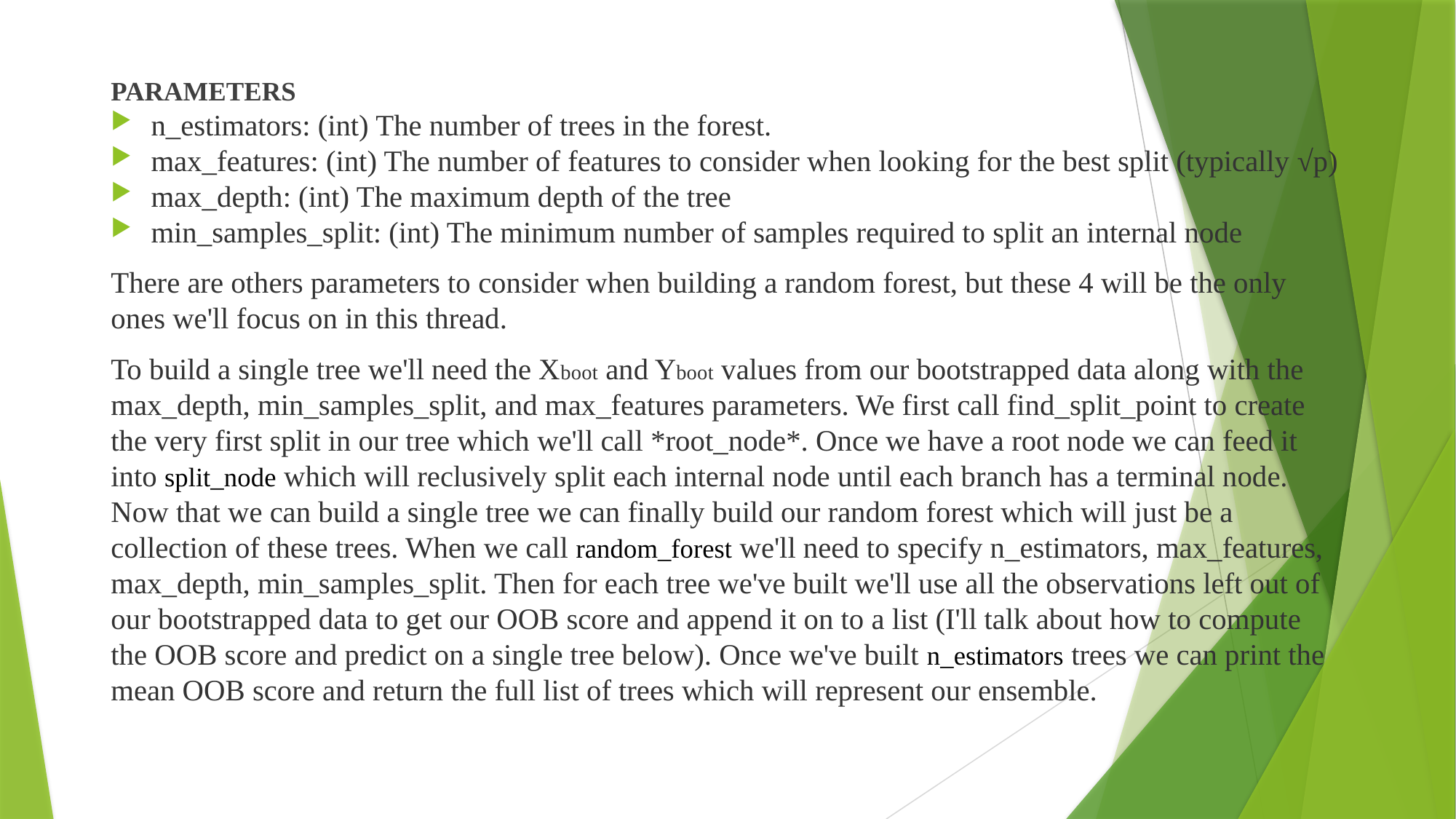

PARAMETERS
n_estimators: (int) The number of trees in the forest.
max_features: (int) The number of features to consider when looking for the best split (typically √p)
max_depth: (int) The maximum depth of the tree
min_samples_split: (int) The minimum number of samples required to split an internal node
There are others parameters to consider when building a random forest, but these 4 will be the only ones we'll focus on in this thread.
To build a single tree we'll need the Xboot and Yboot values from our bootstrapped data along with the max_depth, min_samples_split, and max_features parameters. We first call find_split_point to create the very first split in our tree which we'll call *root_node*. Once we have a root node we can feed it into split_node which will reclusively split each internal node until each branch has a terminal node. Now that we can build a single tree we can finally build our random forest which will just be a collection of these trees. When we call random_forest we'll need to specify n_estimators, max_features, max_depth, min_samples_split. Then for each tree we've built we'll use all the observations left out of our bootstrapped data to get our OOB score and append it on to a list (I'll talk about how to compute the OOB score and predict on a single tree below). Once we've built n_estimators trees we can print the mean OOB score and return the full list of trees which will represent our ensemble.